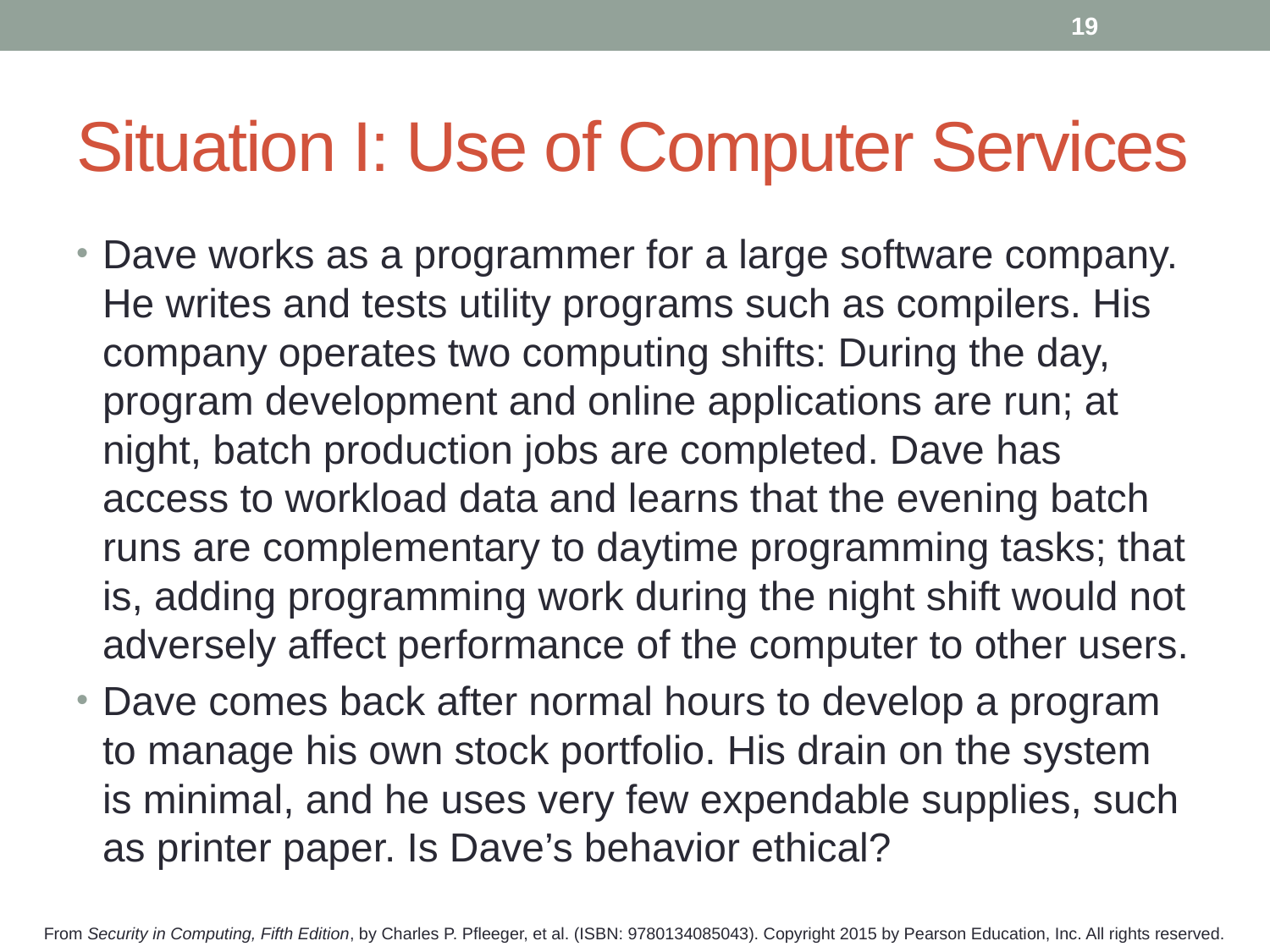

19
# Situation I: Use of Computer Services
Dave works as a programmer for a large software company. He writes and tests utility programs such as compilers. His company operates two computing shifts: During the day, program development and online applications are run; at night, batch production jobs are completed. Dave has access to workload data and learns that the evening batch runs are complementary to daytime programming tasks; that is, adding programming work during the night shift would not adversely affect performance of the computer to other users.
Dave comes back after normal hours to develop a program to manage his own stock portfolio. His drain on the system is minimal, and he uses very few expendable supplies, such as printer paper. Is Dave’s behavior ethical?
From Security in Computing, Fifth Edition, by Charles P. Pfleeger, et al. (ISBN: 9780134085043). Copyright 2015 by Pearson Education, Inc. All rights reserved.